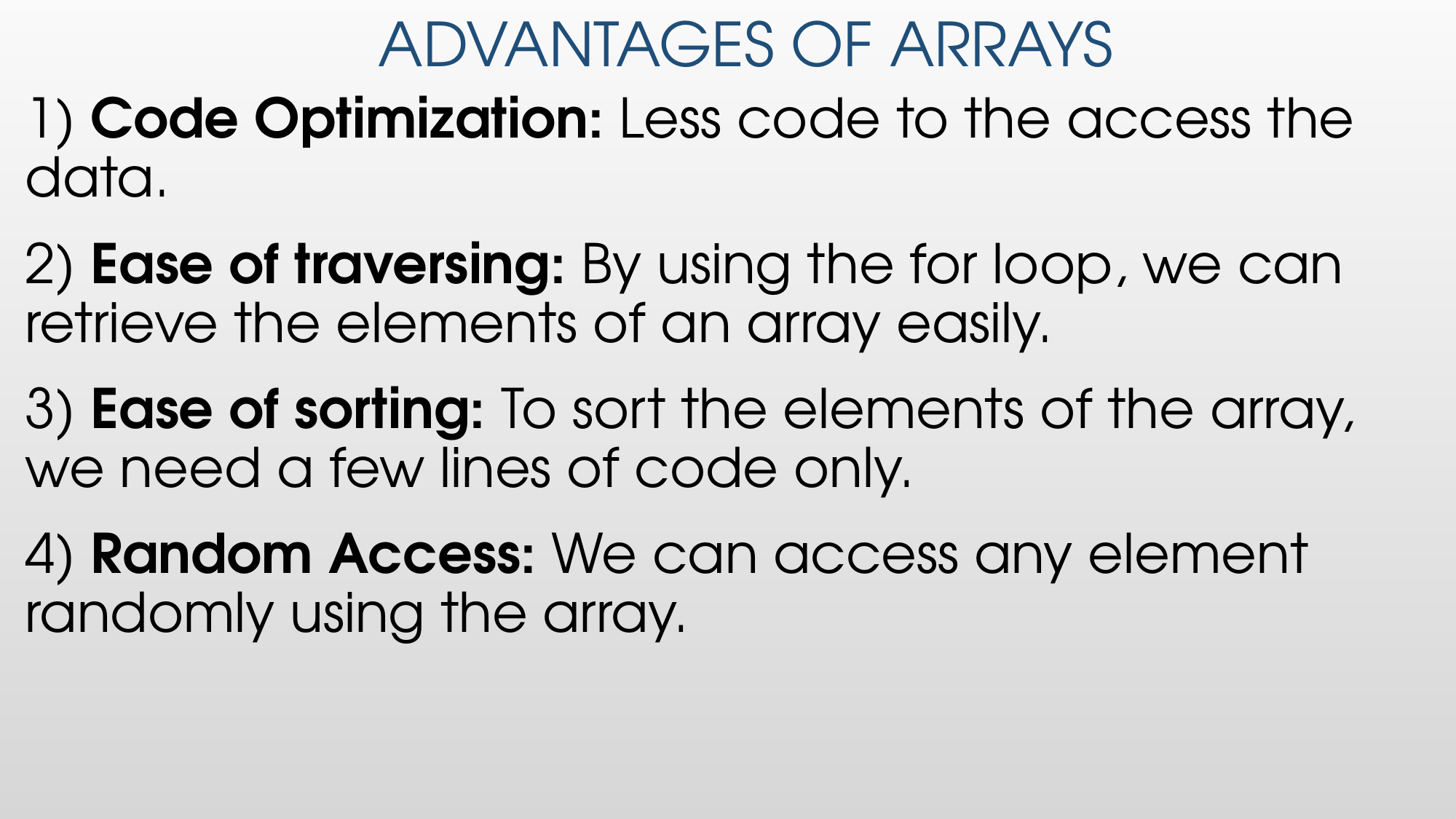

# Advantages of arrays
1) Code Optimization: Less code to the access the data.
2) Ease of traversing: By using the for loop, we can retrieve the elements of an array easily.
3) Ease of sorting: To sort the elements of the array, we need a few lines of code only.
4) Random Access: We can access any element randomly using the array.